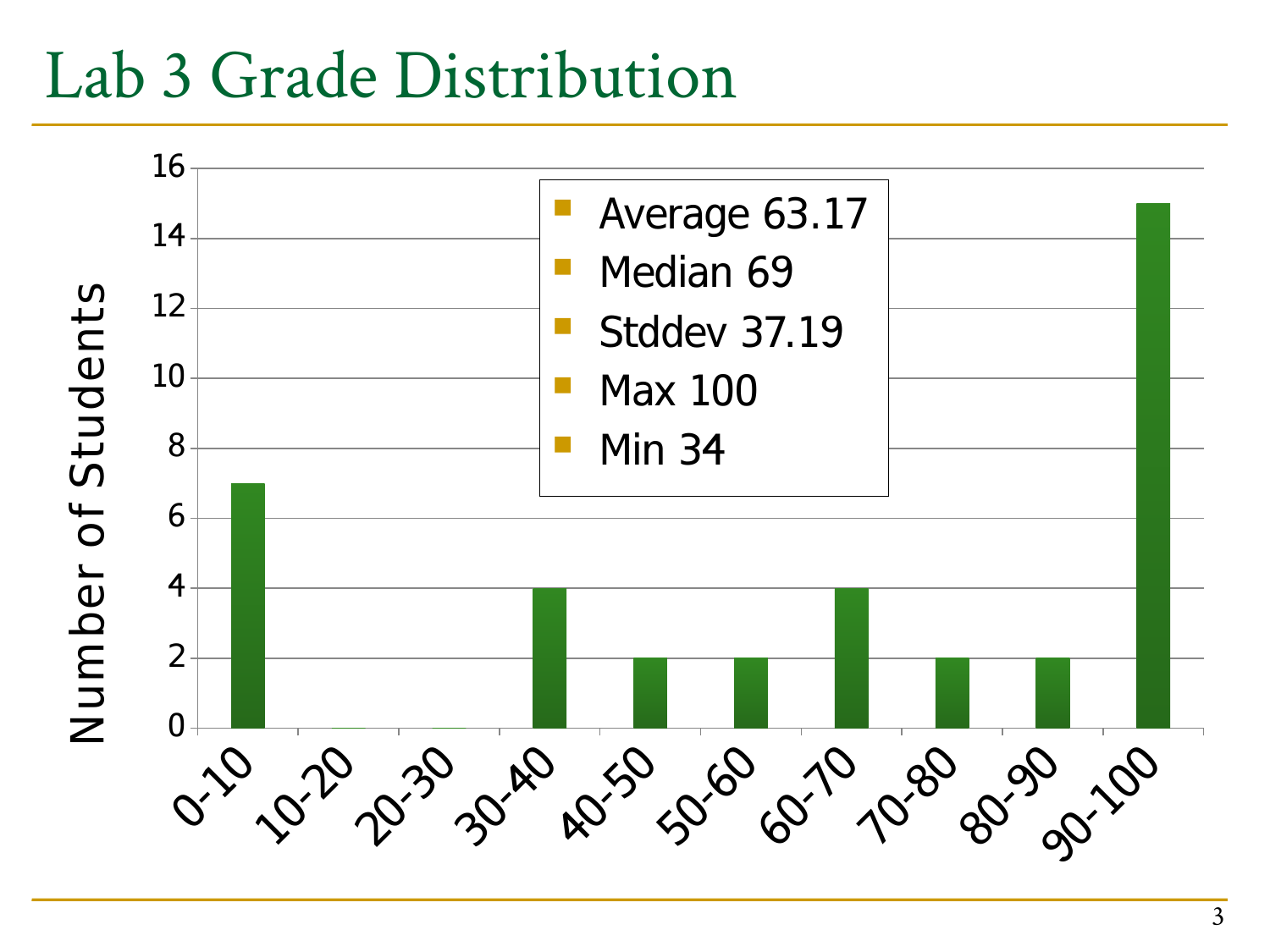

# Lab 3 Grade Distribution

### Chart

| Category | Series 1 | Column1 | Column2 |
|---|---|---|---|
| 0-10 | None | 7.0 | None |
| 10-20 | None | 0.0 | None |
| 20-30 | None | 0.0 | None |
| 30-40 | None | 4.0 | None |
| 40-50 | None | 2.0 | None |
| 50-60 | None | 2.0 | None |
| 60-70 | None | 4.0 | None |
| 70-80 | None | 2.0 | None |
| 80-90 | None | 2.0 | None |
| 90-100 | None | 15.0 | None |
Average 63.17
Median 69
Stddev 37.19
Max 100
Min 34
3